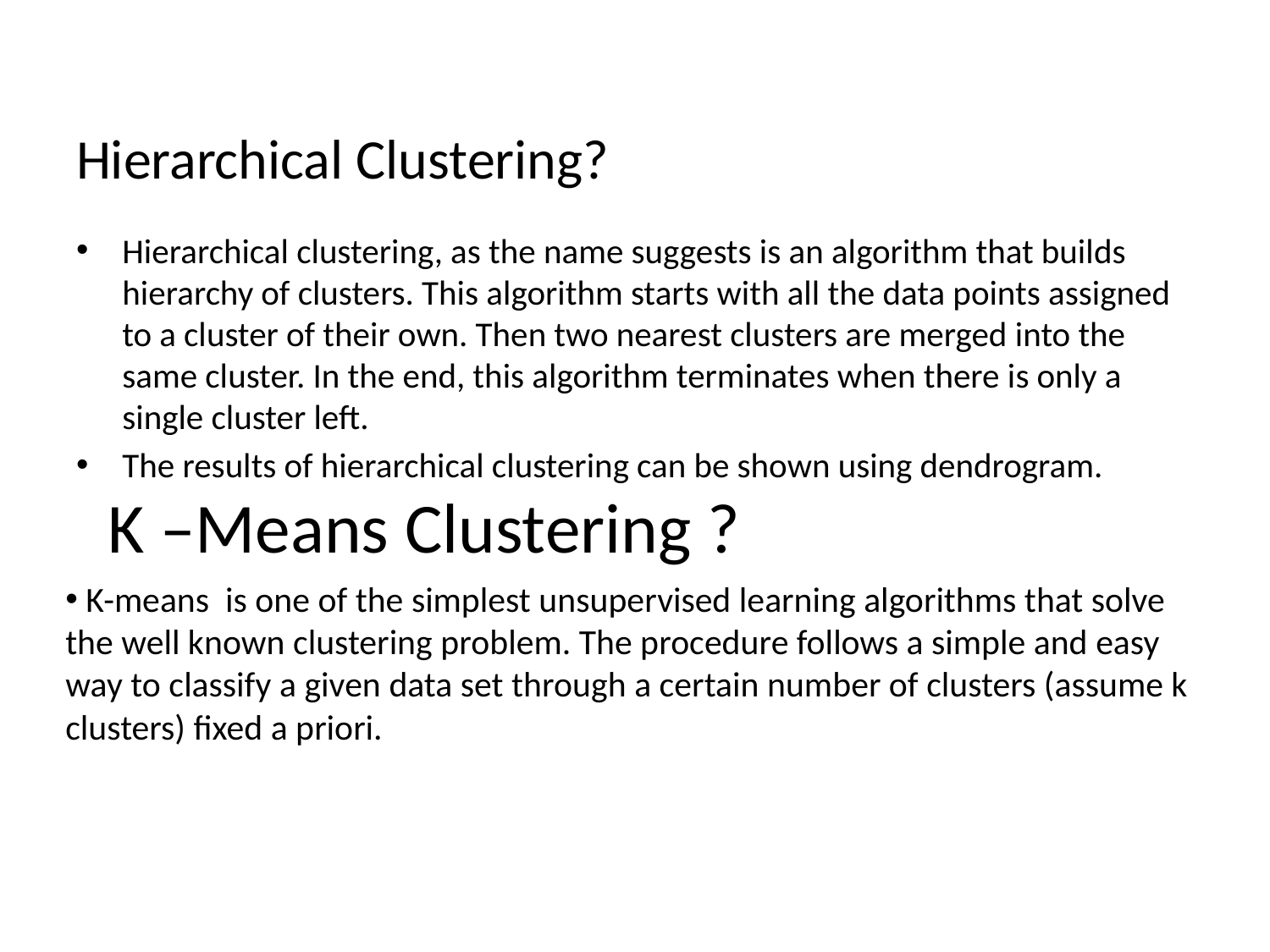

# Hierarchical Clustering?
Hierarchical clustering, as the name suggests is an algorithm that builds hierarchy of clusters. This algorithm starts with all the data points assigned to a cluster of their own. Then two nearest clusters are merged into the same cluster. In the end, this algorithm terminates when there is only a single cluster left.
The results of hierarchical clustering can be shown using dendrogram.

K –Means Clustering ?
 K-means  is one of the simplest unsupervised learning algorithms that solve the well known clustering problem. The procedure follows a simple and easy way to classify a given data set through a certain number of clusters (assume k clusters) fixed a priori.